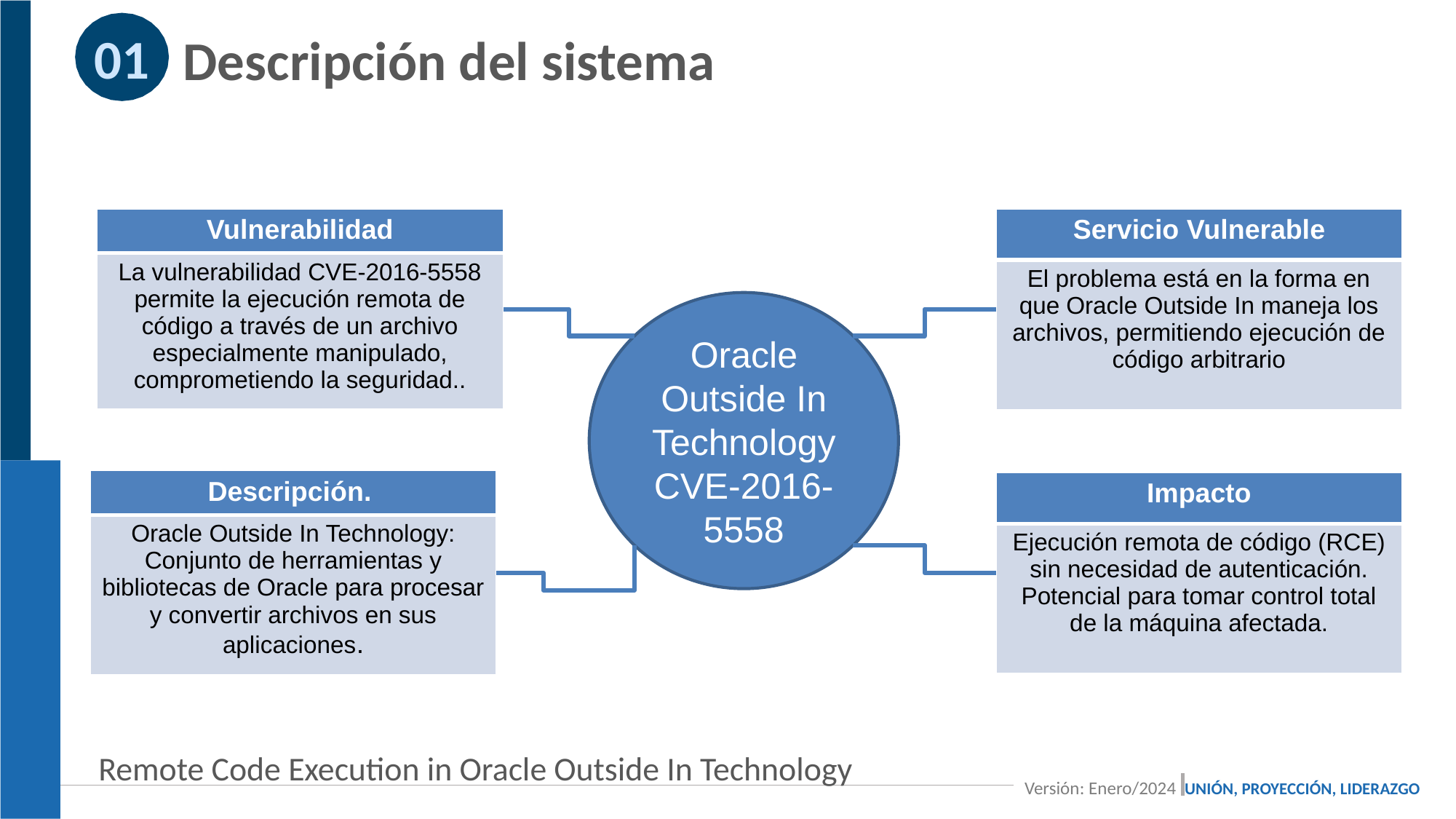

01
Descripción del sistema
| Vulnerabilidad |
| --- |
| La vulnerabilidad CVE-2016-5558 permite la ejecución remota de código a través de un archivo especialmente manipulado, comprometiendo la seguridad.. |
| Servicio Vulnerable |
| --- |
| El problema está en la forma en que Oracle Outside In maneja los archivos, permitiendo ejecución de código arbitrario |
Oracle Outside In Technology CVE-2016-5558
| Descripción. |
| --- |
| Oracle Outside In Technology: Conjunto de herramientas y bibliotecas de Oracle para procesar y convertir archivos en sus aplicaciones. |
| Impacto |
| --- |
| Ejecución remota de código (RCE) sin necesidad de autenticación. Potencial para tomar control total de la máquina afectada. |
Remote Code Execution in Oracle Outside In Technology

Versión: Enero/2024  UNIÓN, PROYECCIÓN, LIDERAZGO